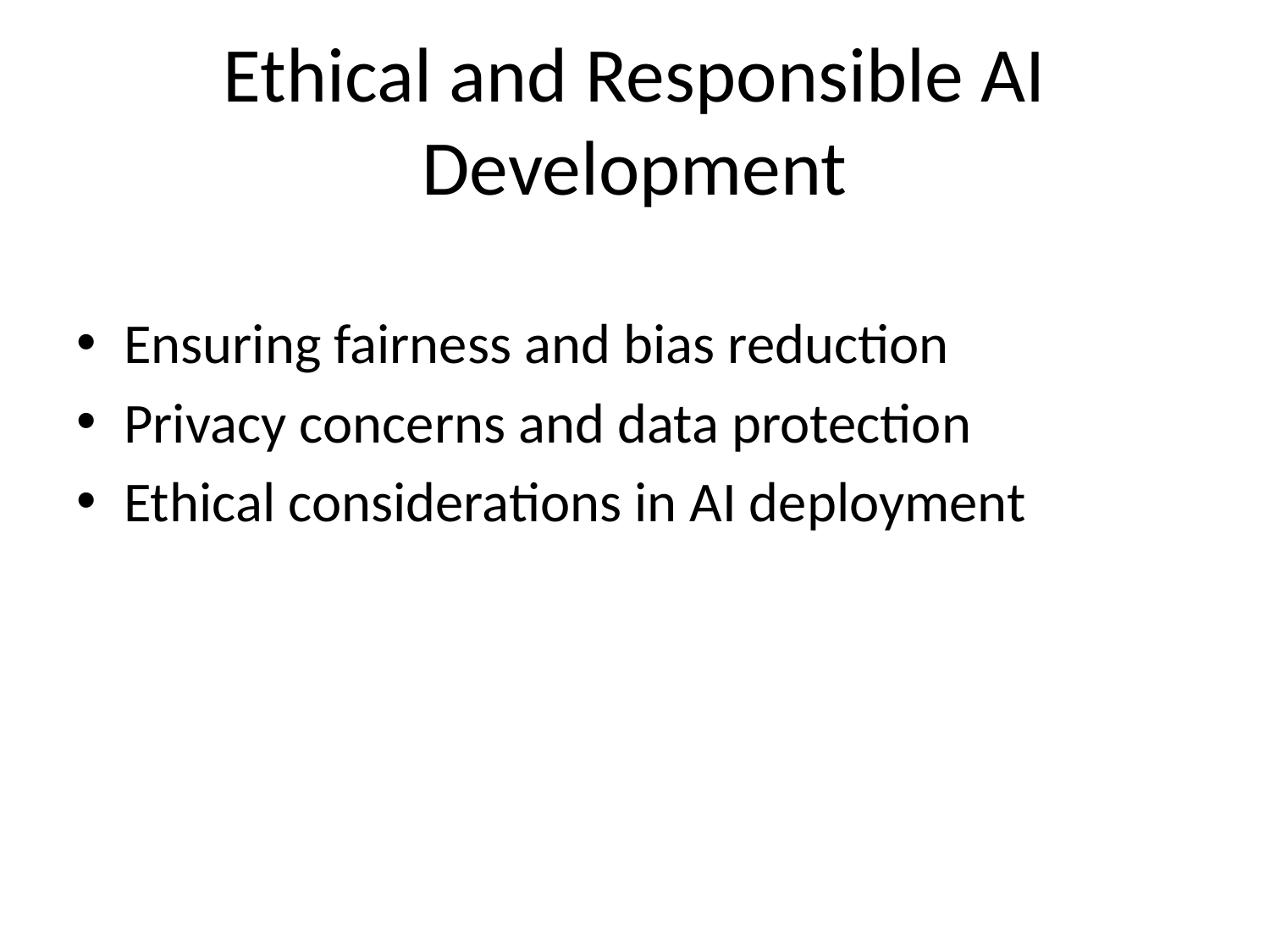

# Ethical and Responsible AI Development

Ensuring fairness and bias reduction
Privacy concerns and data protection
Ethical considerations in AI deployment